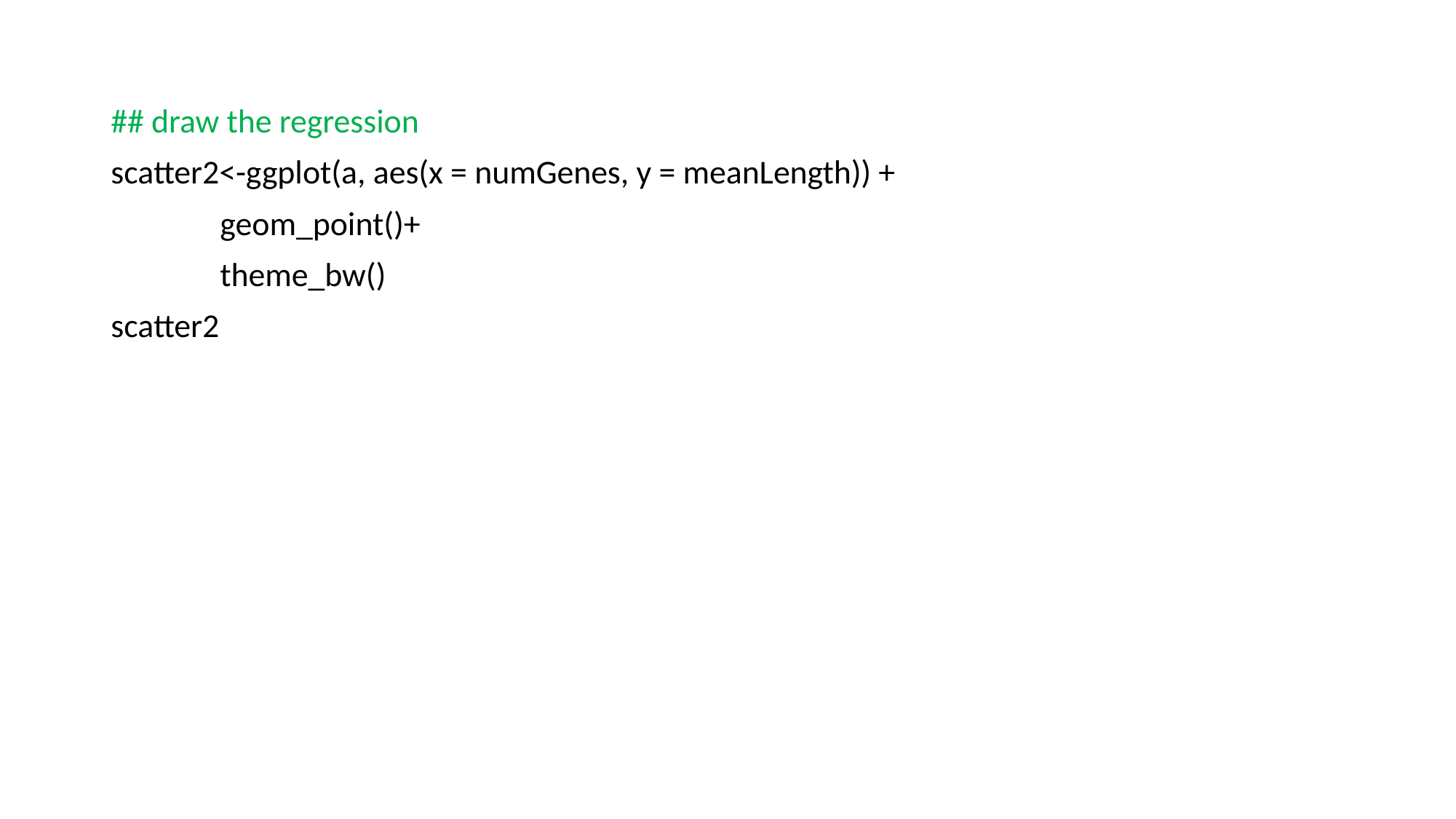

## draw the regression
scatter2<-ggplot(a, aes(x = numGenes, y = meanLength)) +
  	geom_point()+
  	theme_bw()
scatter2